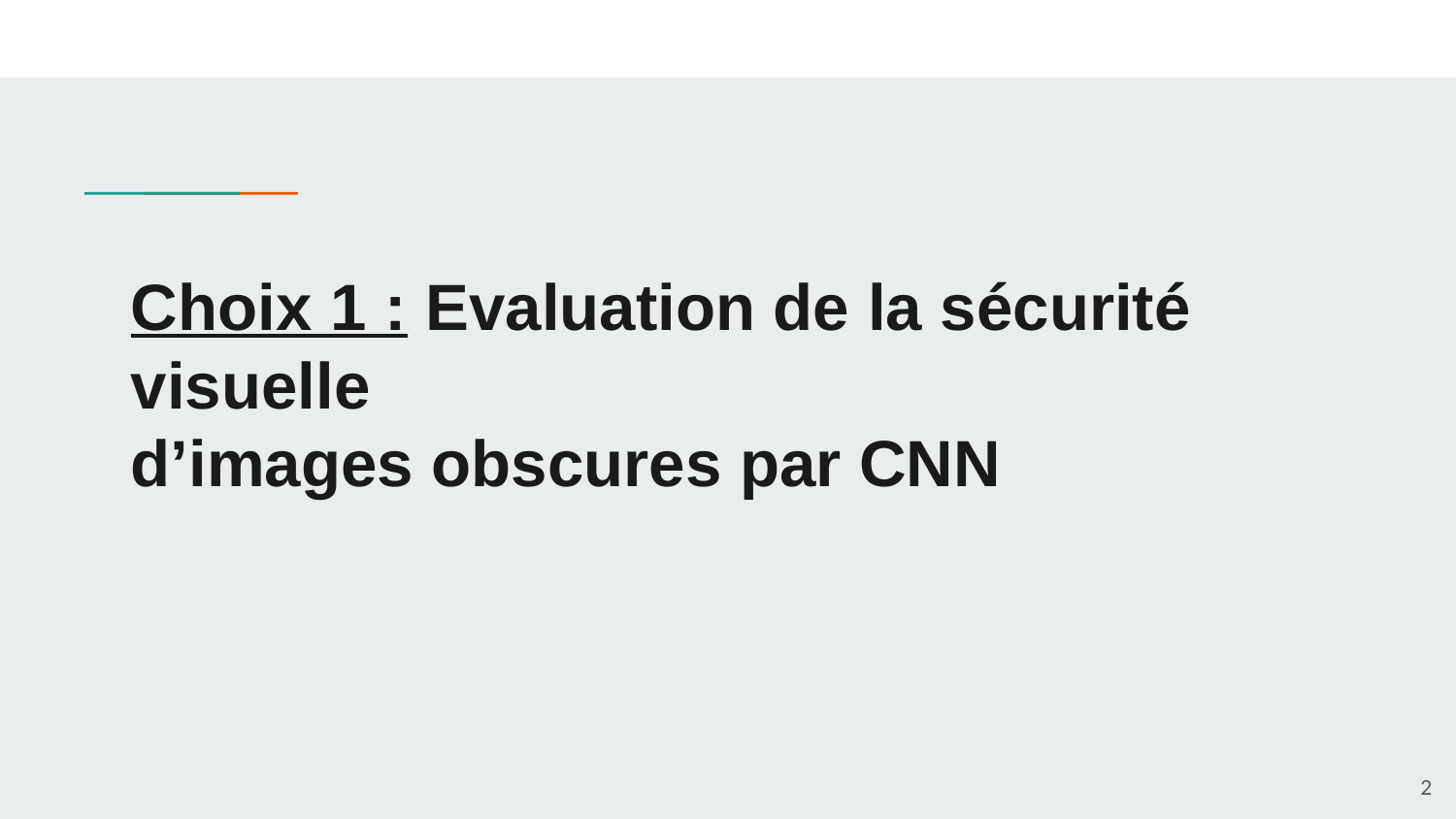

# Choix 1 : Evaluation de la sécurité visuelle
d’images obscures par CNN
2